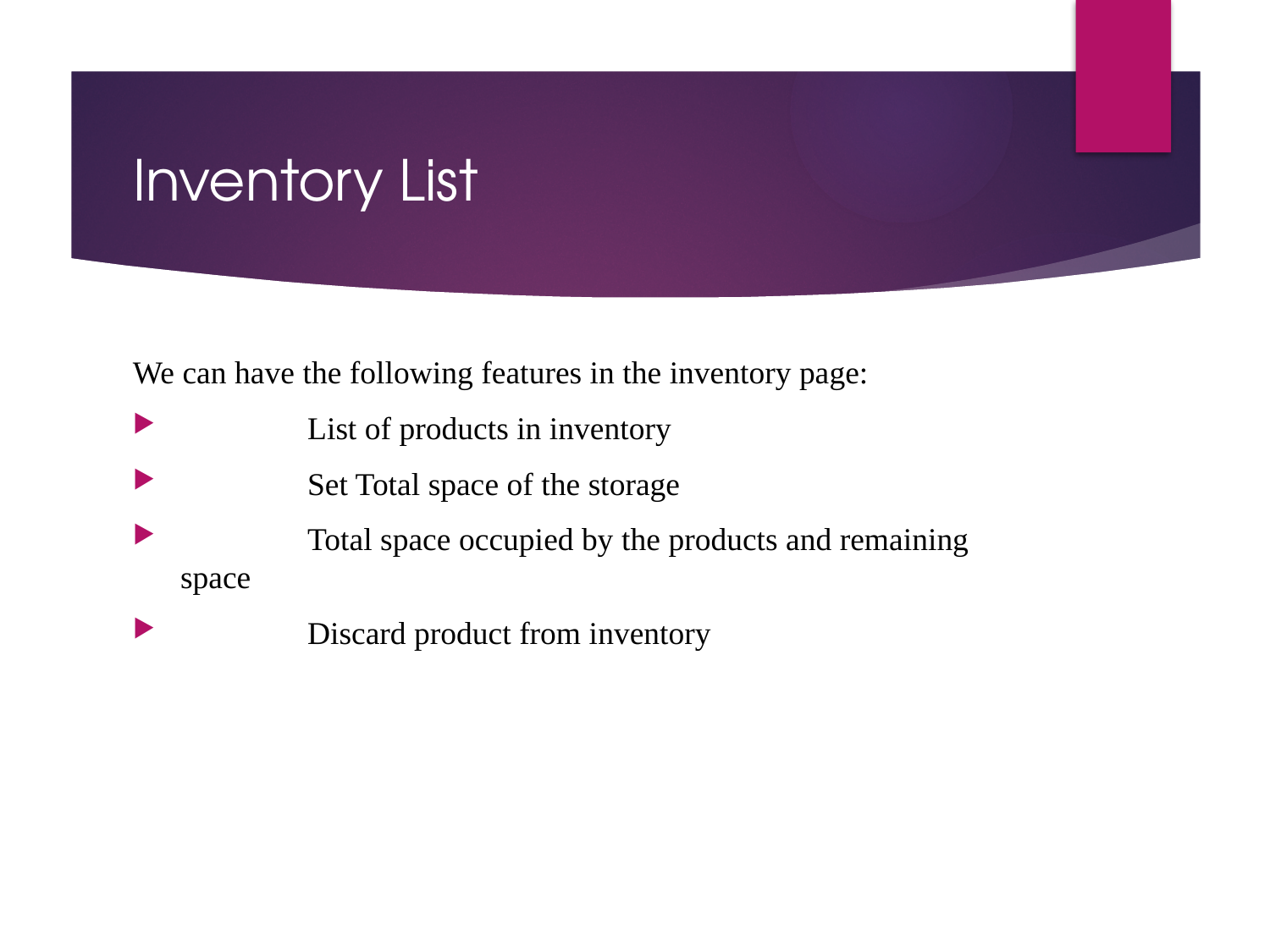

# Inventory List
We can have the following features in the inventory page:
	List of products in inventory
	Set Total space of the storage
	Total space occupied by the products and remaining space
	Discard product from inventory